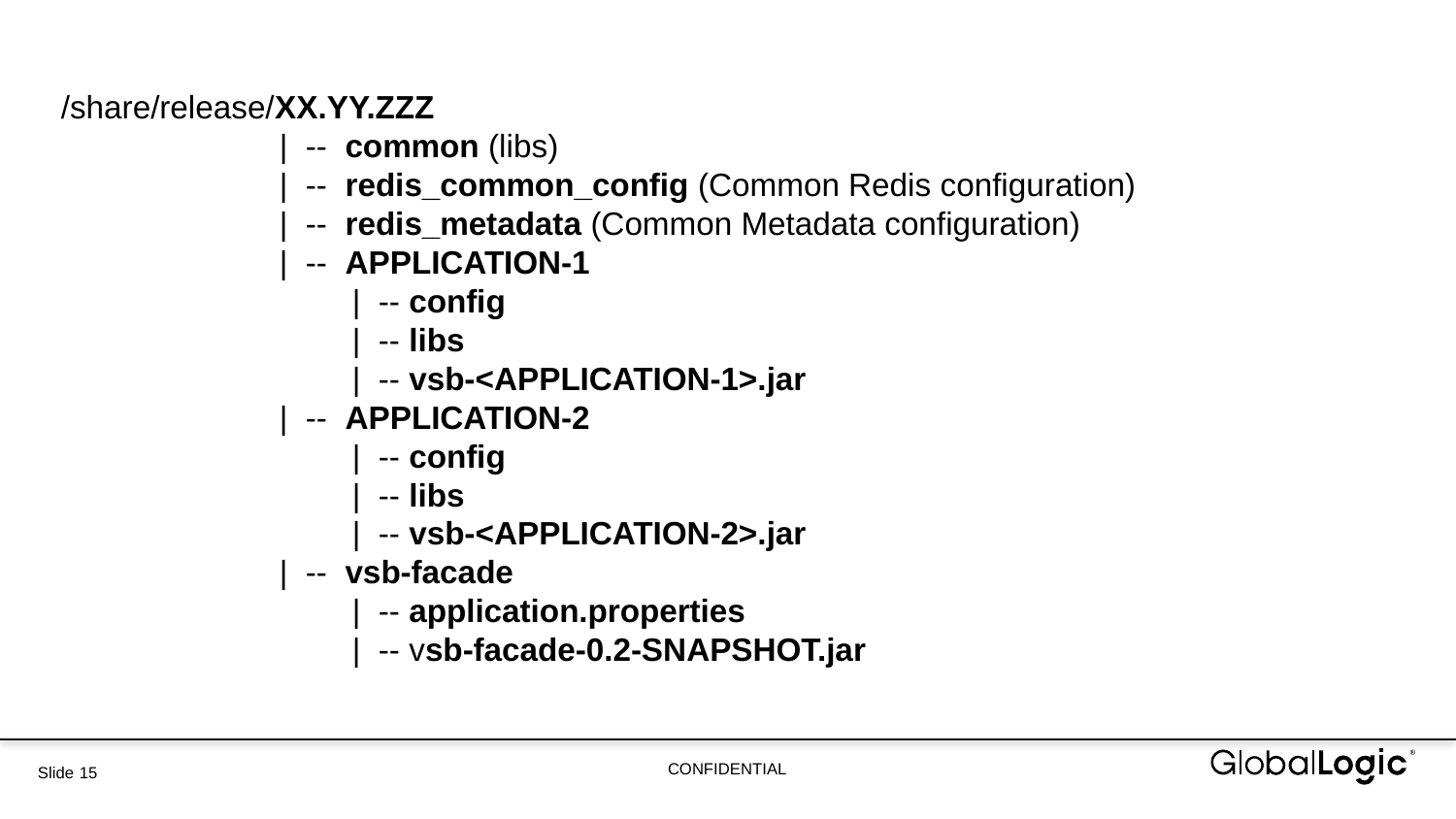

/share/release/XX.YY.ZZZ
|  --  common (libs)
|  --  redis_common_config (Common Redis configuration)
|  --  redis_metadata (Common Metadata configuration)
|  --  APPLICATION-1
|  -- config
|  -- libs
|  -- vsb-<APPLICATION-1>.jar
|  --  APPLICATION-2
|  -- config
|  -- libs
|  -- vsb-<APPLICATION-2>.jar
|  --  vsb-facade
|  -- application.properties
|  -- vsb-facade-0.2-SNAPSHOT.jar